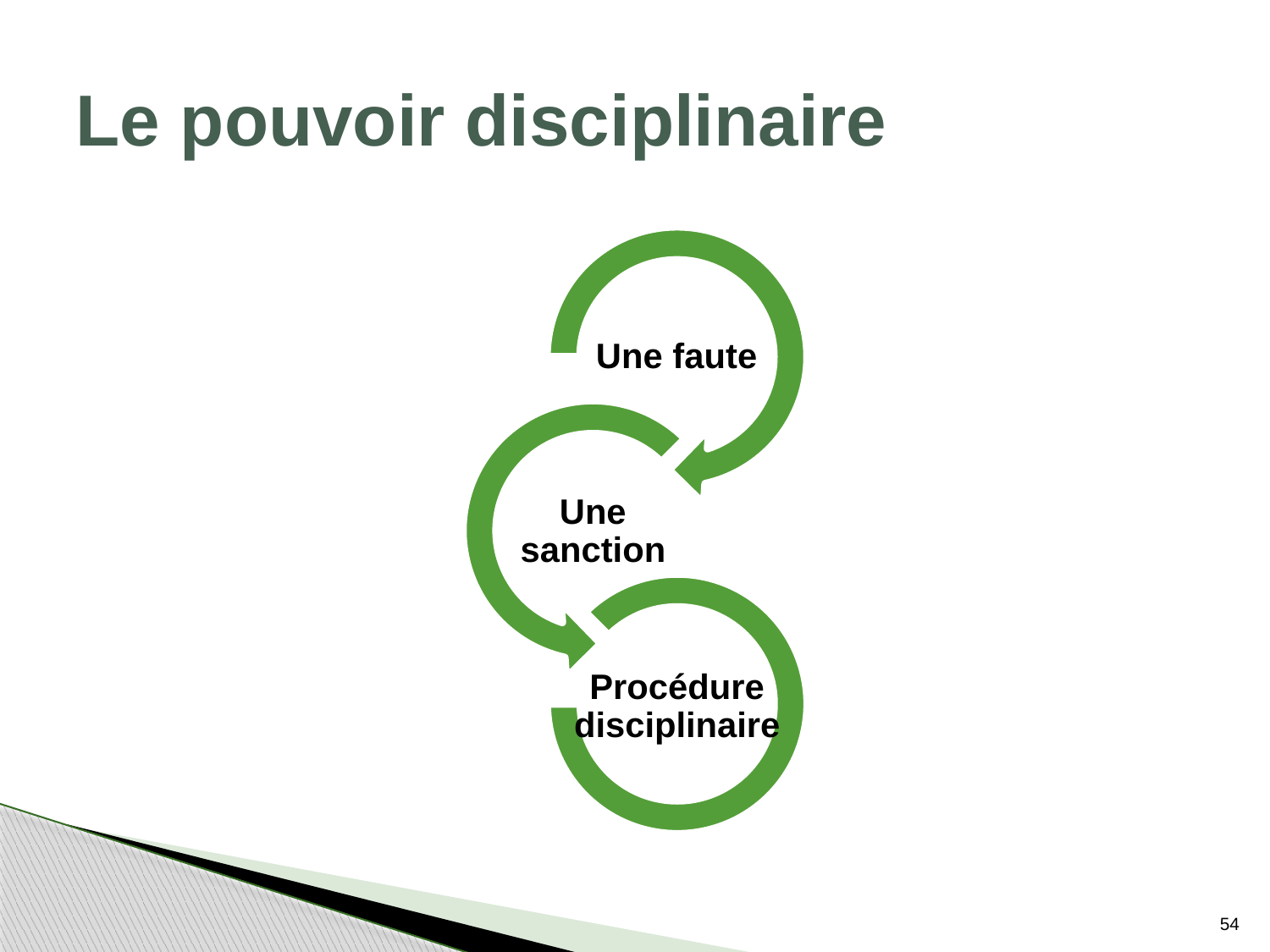

# Le pouvoir disciplinaire
Une faute
Une sanction
Procédure disciplinaire
54